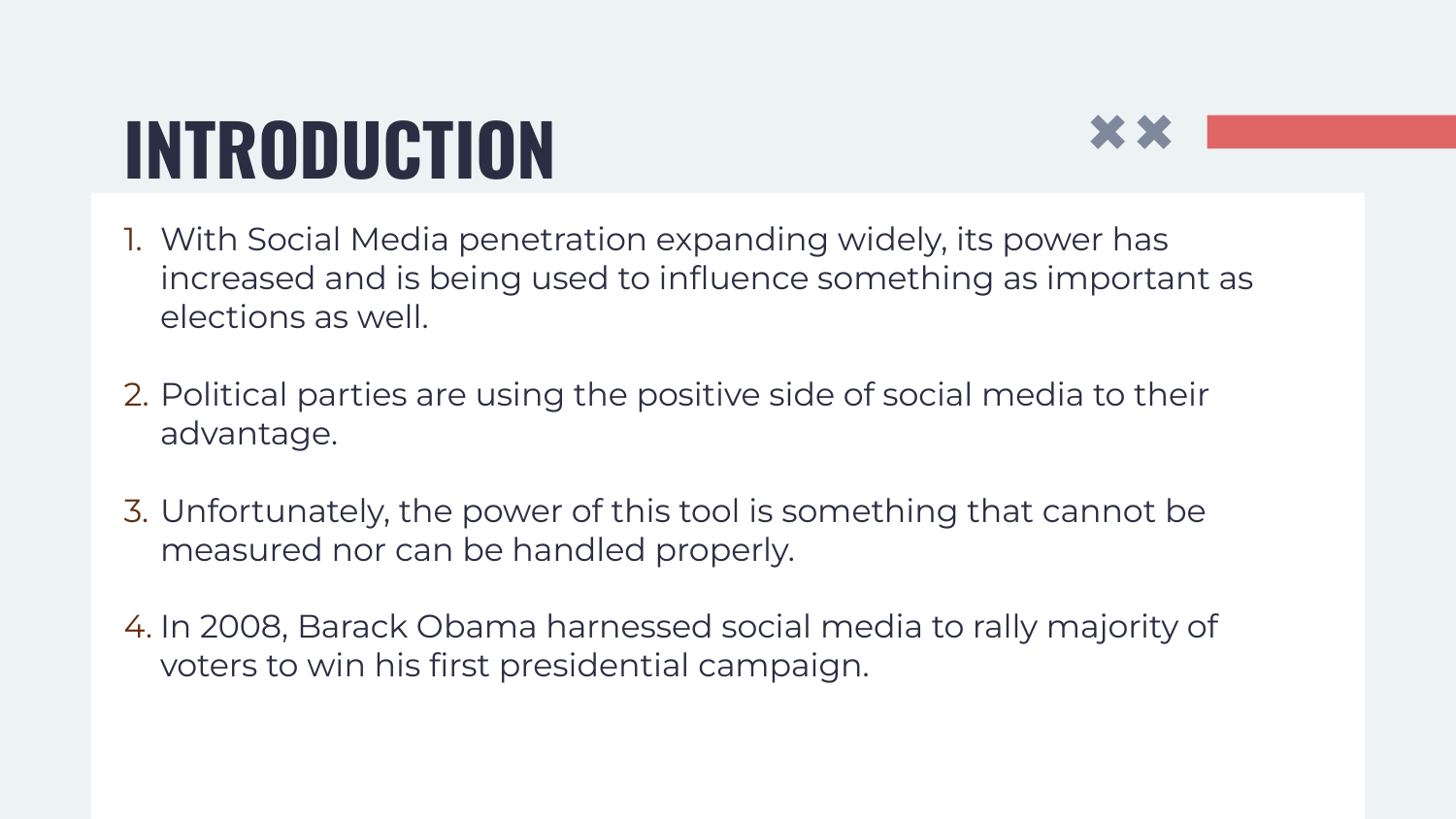

# INTRODUCTION
With Social Media penetration expanding widely, its power has increased and is being used to influence something as important as elections as well.

Political parties are using the positive side of social media to their advantage.

Unfortunately, the power of this tool is something that cannot be measured nor can be handled properly.

In 2008, Barack Obama harnessed social media to rally majority of voters to win his first presidential campaign.